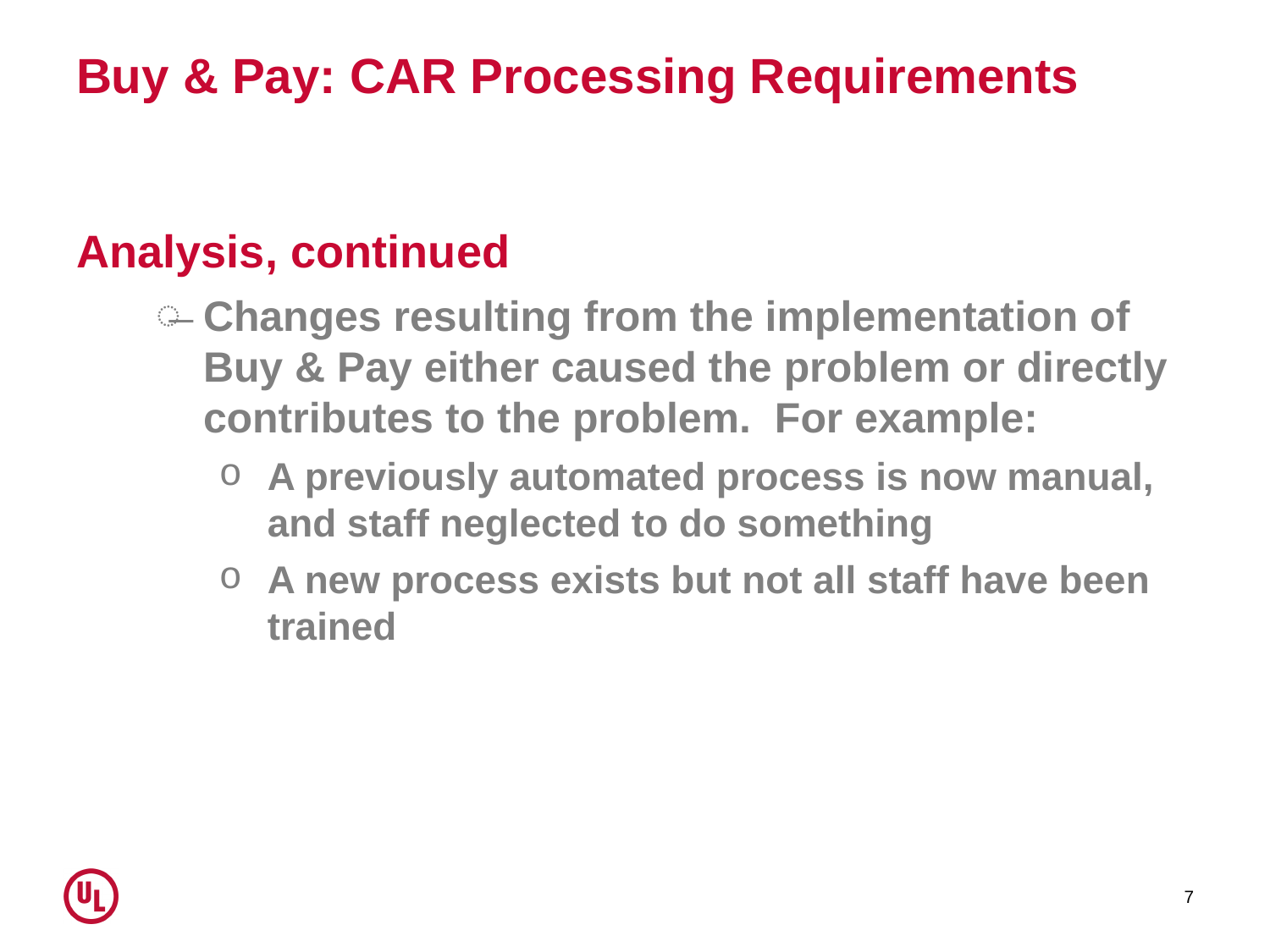

# Buy & Pay: CAR Processing Requirements
Analysis, continued
Changes resulting from the implementation of Buy & Pay either caused the problem or directly contributes to the problem.  For example:
A previously automated process is now manual, and staff neglected to do something
A new process exists but not all staff have been trained
7